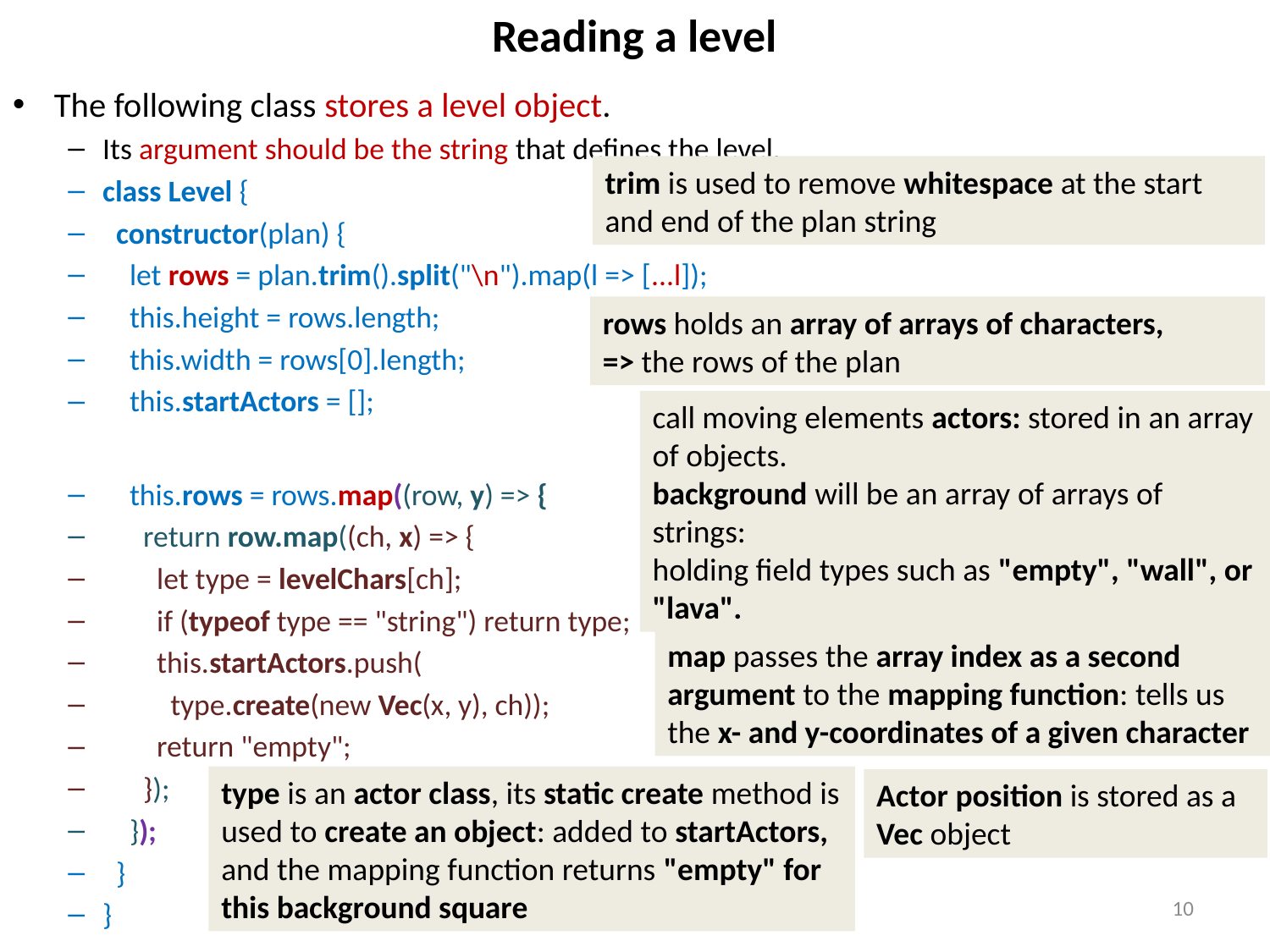

# Reading a level
The following class stores a level object.
Its argument should be the string that defines the level.
class Level {
  constructor(plan) {
    let rows = plan.trim().split("\n").map(l => [...l]);
    this.height = rows.length;
    this.width = rows[0].length;
    this.startActors = [];

    this.rows = rows.map((row, y) => {
      return row.map((ch, x) => {
        let type = levelChars[ch];
        if (typeof type == "string") return type;
        this.startActors.push(
          type.create(new Vec(x, y), ch));
        return "empty";
      });
    });
  }
}

trim is used to remove whitespace at the start and end of the plan string
rows holds an array of arrays of characters,
=> the rows of the plan
call moving elements actors: stored in an array of objects.
background will be an array of arrays of strings:
holding field types such as "empty", "wall", or "lava".
map passes the array index as a second argument to the mapping function: tells us the x- and y-coordinates of a given character
type is an actor class, its static create method is used to create an object: added to startActors, and the mapping function returns "empty" for this background square
Actor position is stored as a Vec object
10